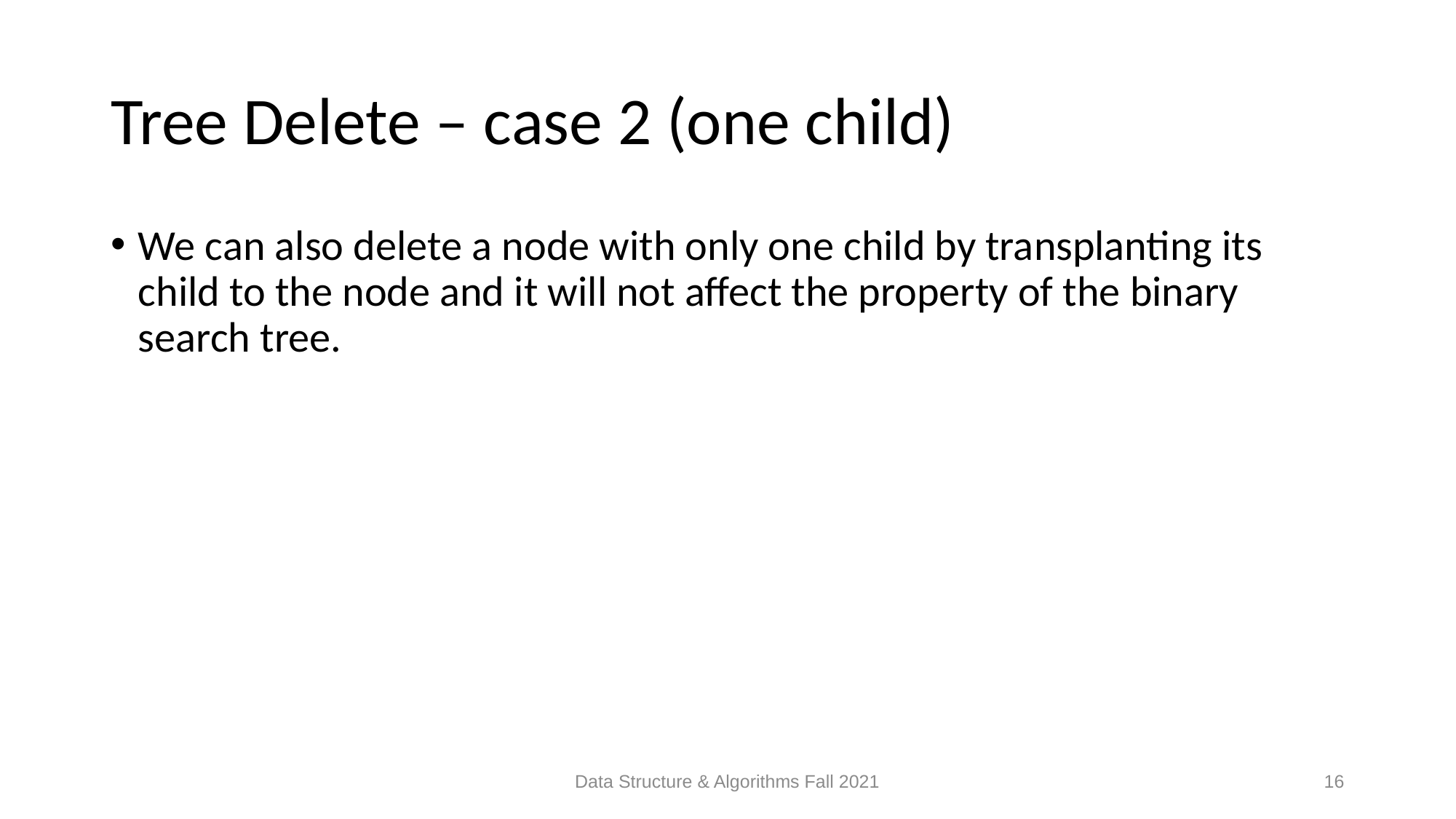

# Tree Delete – case 2 (one child)
We can also delete a node with only one child by transplanting its child to the node and it will not affect the property of the binary search tree.
Data Structure & Algorithms Fall 2021
16